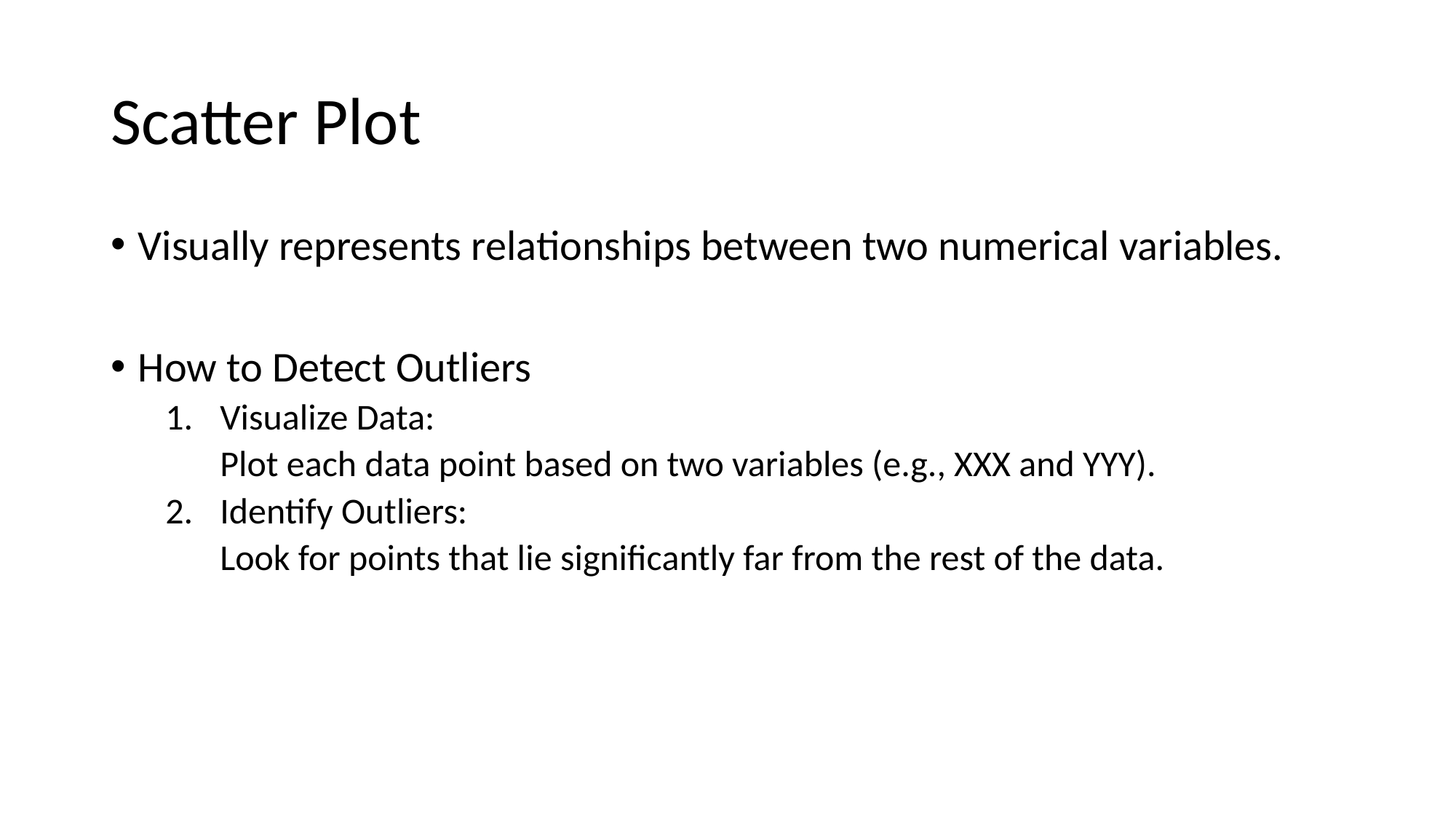

# Scatter Plot
Visually represents relationships between two numerical variables.

How to Detect Outliers
Visualize Data:
Plot each data point based on two variables (e.g., XXX and YYY).
Identify Outliers:
Look for points that lie significantly far from the rest of the data.